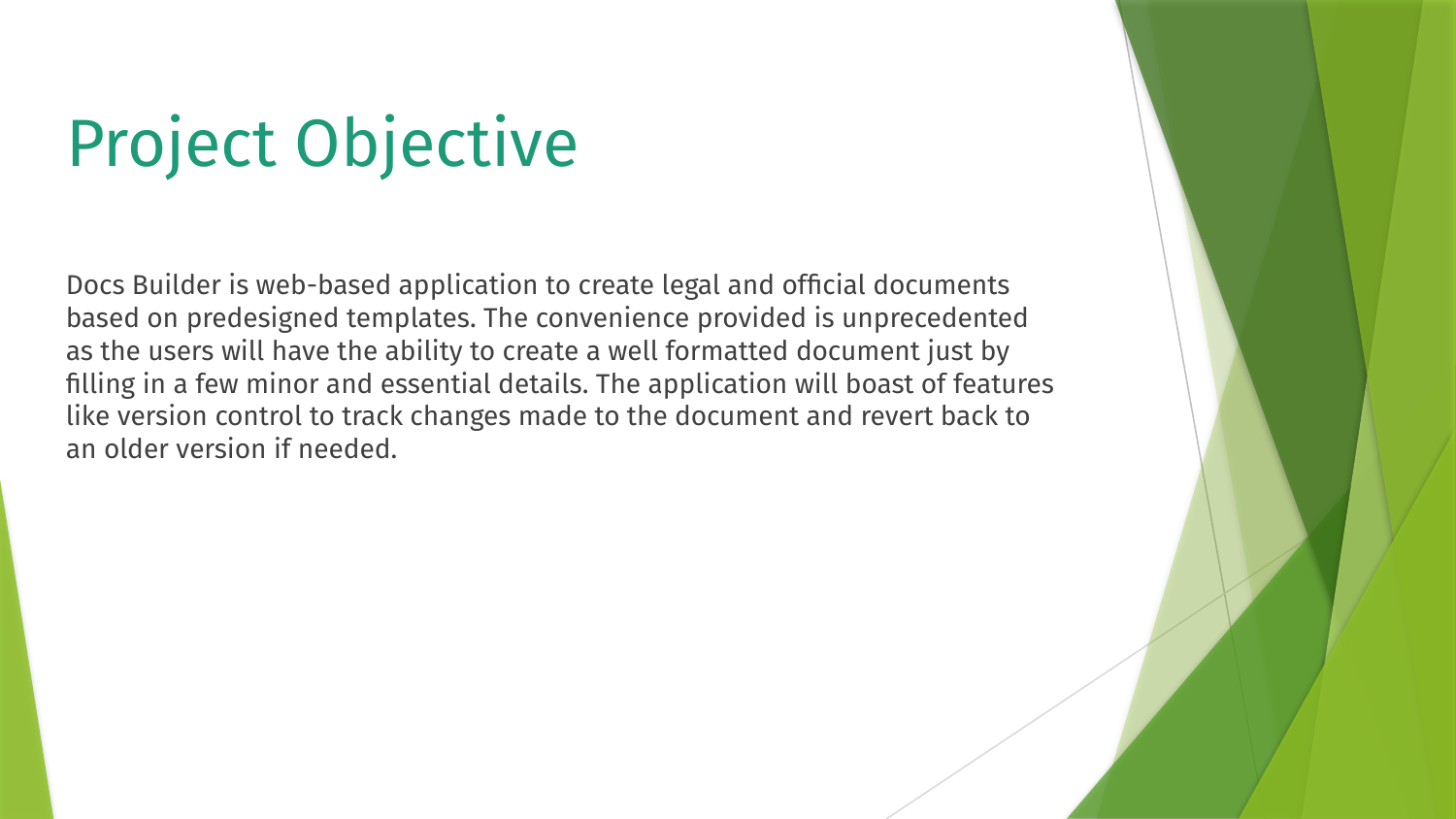

# Project Objective
Docs Builder is web-based application to create legal and official documents based on predesigned templates. The convenience provided is unprecedented as the users will have the ability to create a well formatted document just by filling in a few minor and essential details. The application will boast of features like version control to track changes made to the document and revert back to an older version if needed.